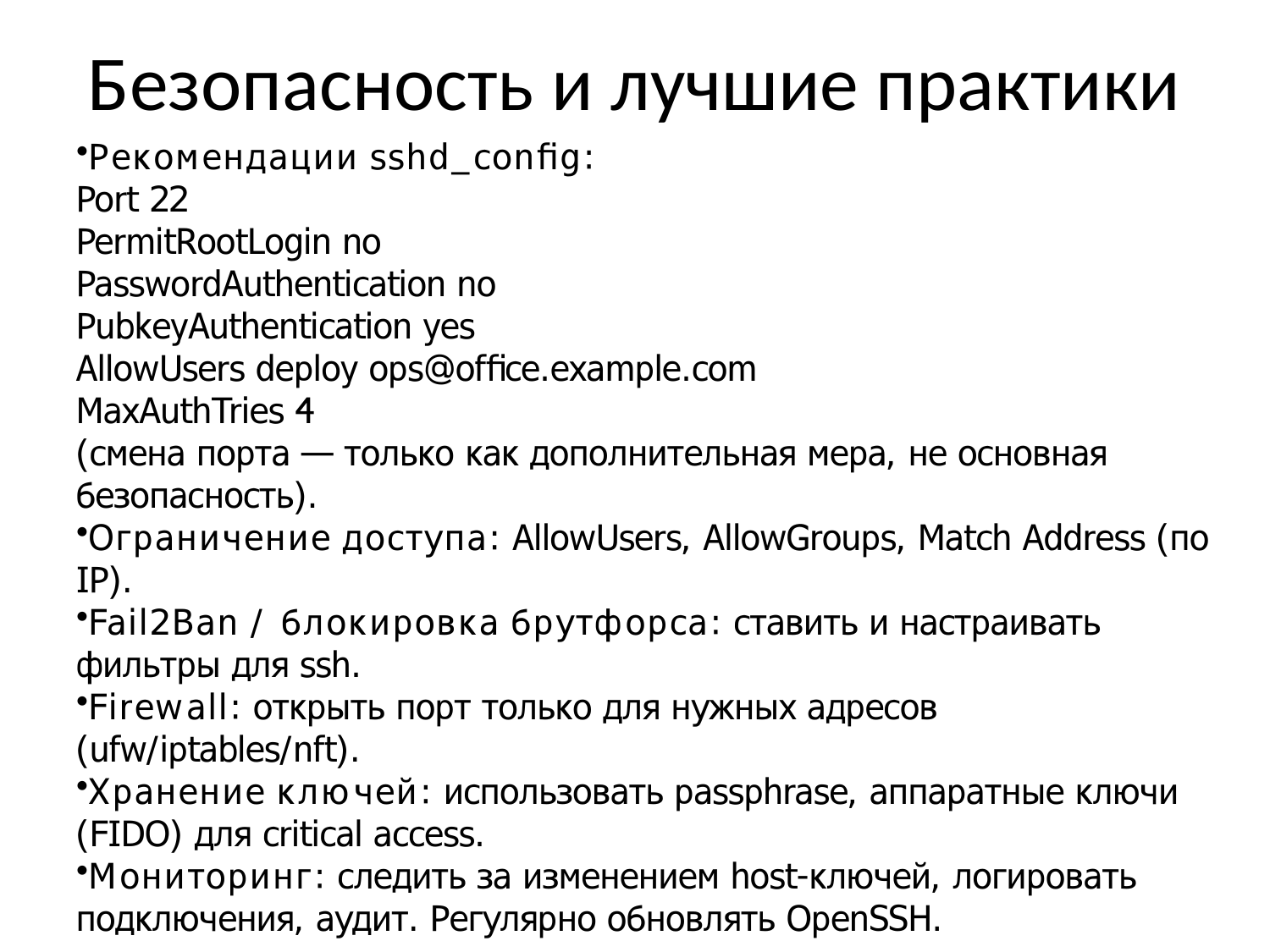

# Безопасность и лучшие практики
Рекомендации sshd_config:
Port 22
PermitRootLogin no
PasswordAuthentication no
PubkeyAuthentication yes
AllowUsers deploy ops@office.example.com
MaxAuthTries 4
(смена порта — только как дополнительная мера, не основная безопасность).
Ограничение доступа: AllowUsers, AllowGroups, Match Address (по IP).
Fail2Ban / блокировка брутфорса: ставить и настраивать фильтры для ssh.
Firewall: открыть порт только для нужных адресов (ufw/iptables/nft).
Хранение ключей: использовать passphrase, аппаратные ключи (FIDO) для critical access.
Мониторинг: следить за изменением host-ключей, логировать подключения, аудит. Регулярно обновлять OpenSSH.